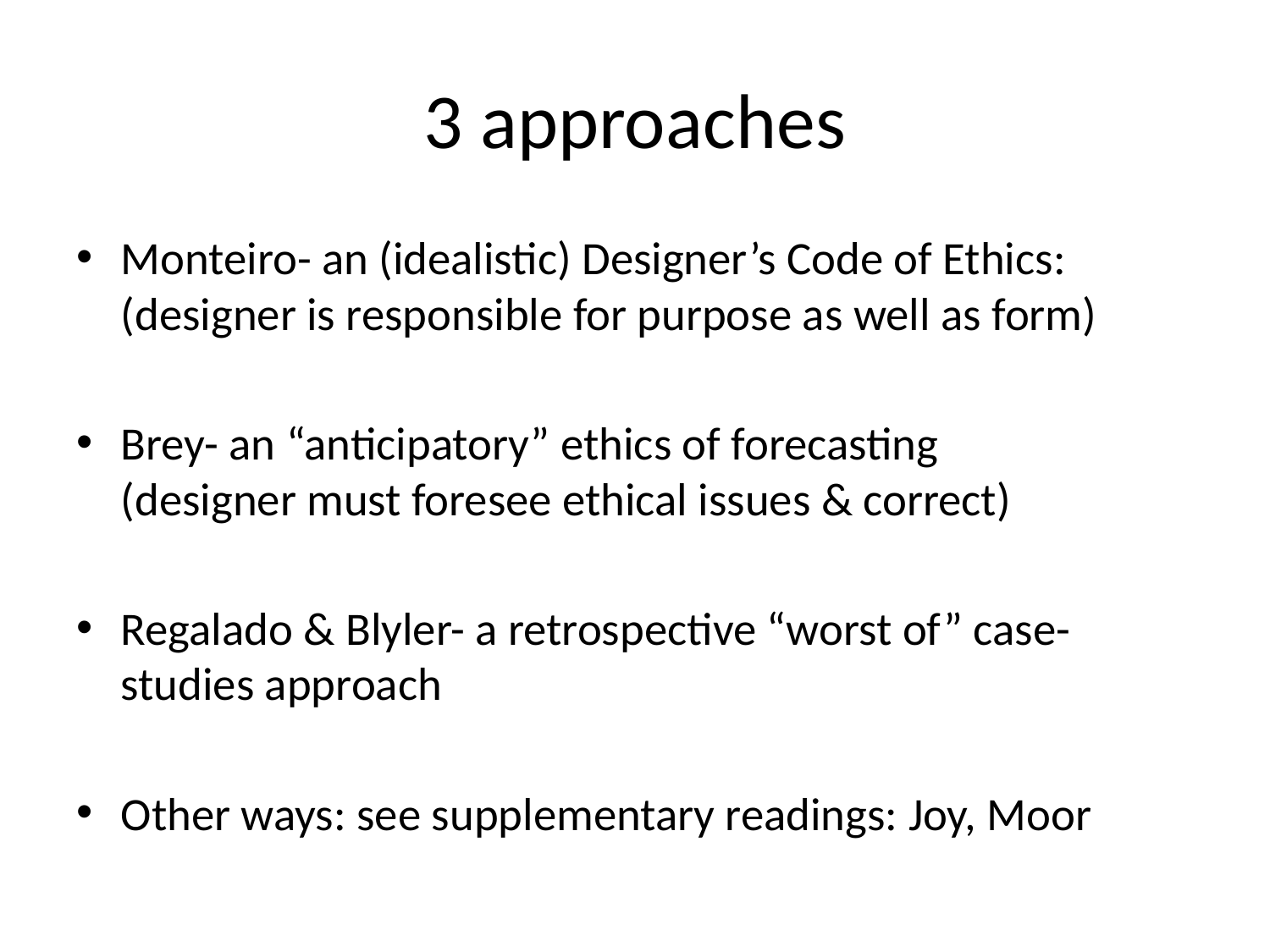

# 3 approaches
Monteiro- an (idealistic) Designer’s Code of Ethics: (designer is responsible for purpose as well as form)

Brey- an “anticipatory” ethics of forecasting          (designer must foresee ethical issues & correct)

Regalado & Blyler- a retrospective “worst of” case-studies approach

Other ways: see supplementary readings: Joy, Moor